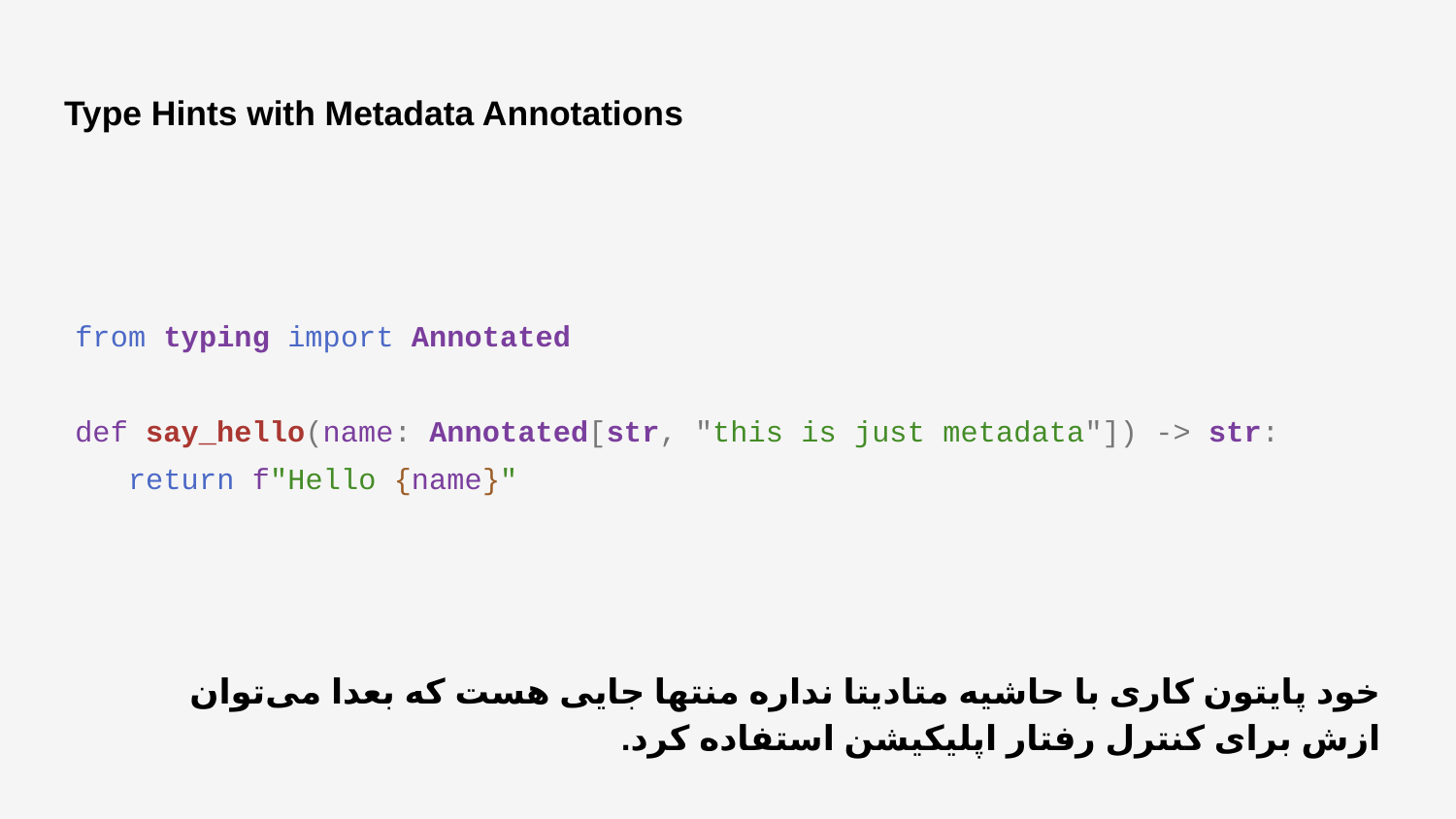

# Type Hints with Metadata Annotations

from typing import Annotated

def say_hello(name: Annotated[str, "this is just metadata"]) -> str:
   return f"Hello {name}"
خود پایتون کاری با حاشیه متادیتا نداره منتها جایی هست که بعدا می‌توان ازش برای کنترل رفتار اپلیکیشن استفاده کرد.